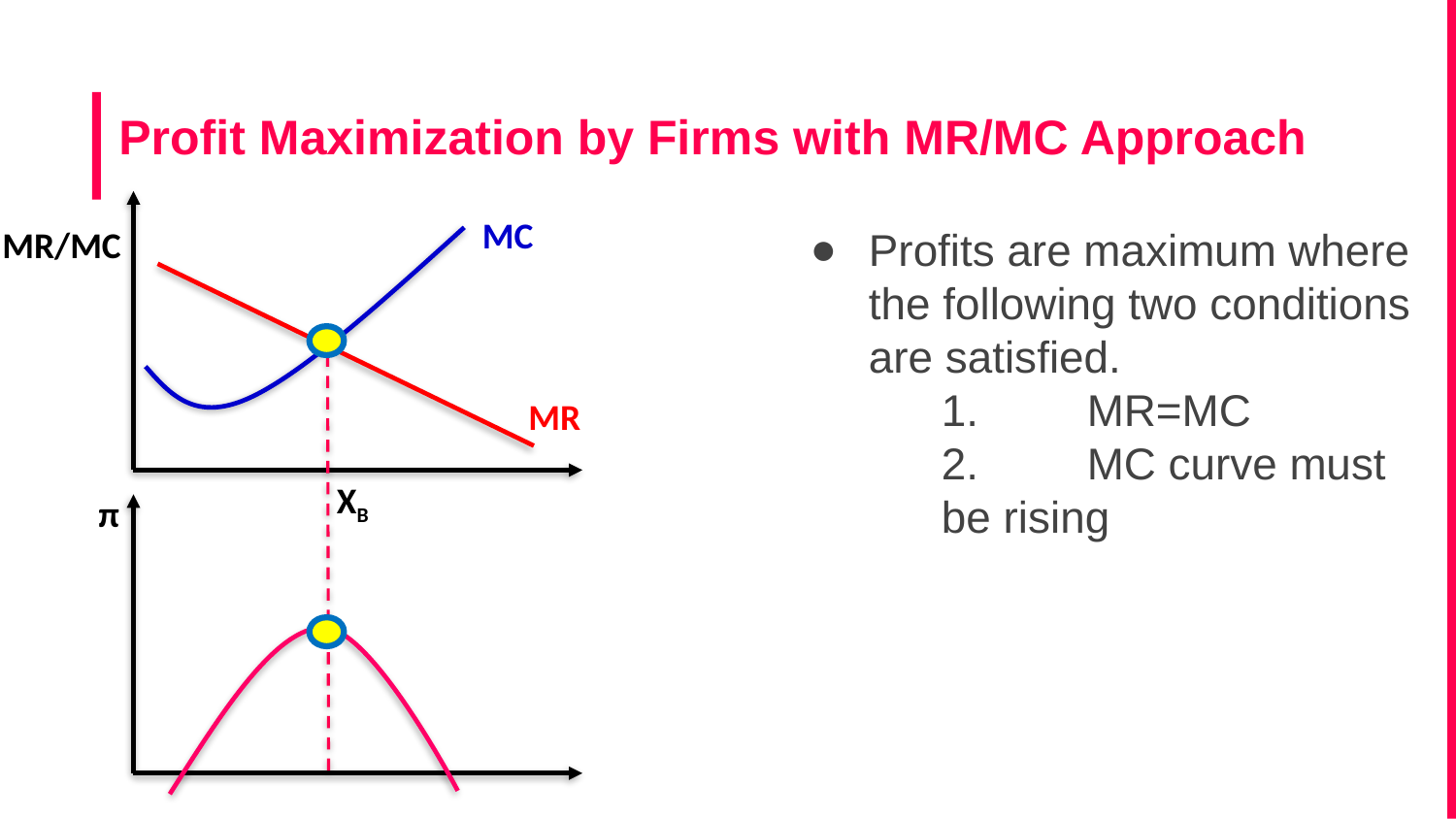

# Profit Maximization by Firms with MR/MC Approach
MC
Profits are maximum where the following two conditions are satisfied.
	1.	MR=MC
	2.	MC curve must
be rising

MR/MC

MR
XB
π